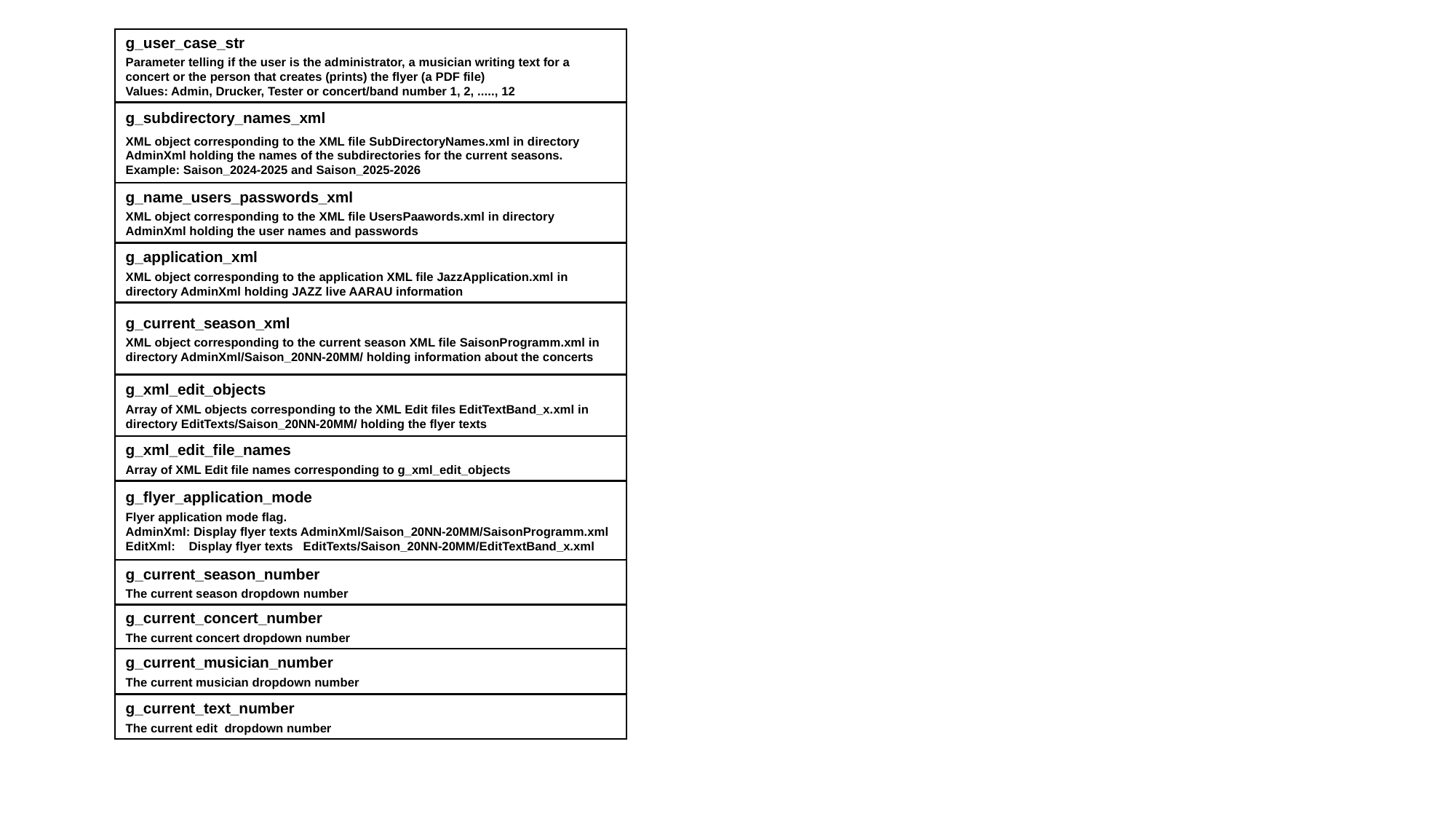

g_user_case_str

Parameter telling if the user is the administrator, a musician writing text for a concert or the person that creates (prints) the flyer (a PDF file)
Values: Admin, Drucker, Tester or concert/band number 1, 2, ....., 12
g_subdirectory_names_xml

XML object corresponding to the XML file SubDirectoryNames.xml in directory AdminXml holding the names of the subdirectories for the current seasons.
Example: Saison_2024-2025 and Saison_2025-2026
g_name_users_passwords_xml

XML object corresponding to the XML file UsersPaawords.xml in directory AdminXml holding the user names and passwords
g_application_xml

XML object corresponding to the application XML file JazzApplication.xml in directory AdminXml holding JAZZ live AARAU information
g_current_season_xml

XML object corresponding to the current season XML file SaisonProgramm.xml in directory AdminXml/Saison_20NN-20MM/ holding information about the concerts
g_xml_edit_objects

Array of XML objects corresponding to the XML Edit files EditTextBand_x.xml in directory EditTexts/Saison_20NN-20MM/ holding the flyer texts
g_xml_edit_file_names

Array of XML Edit file names corresponding to g_xml_edit_objects
g_flyer_application_mode

Flyer application mode flag.
AdminXml: Display flyer texts AdminXml/Saison_20NN-20MM/SaisonProgramm.xml
EditXml:    Display flyer texts   EditTexts/Saison_20NN-20MM/EditTextBand_x.xml
g_current_season_number

The current season dropdown number
g_current_concert_number

The current concert dropdown number
g_current_musician_number

The current musician dropdown number
g_current_text_number

The current edit  dropdown number